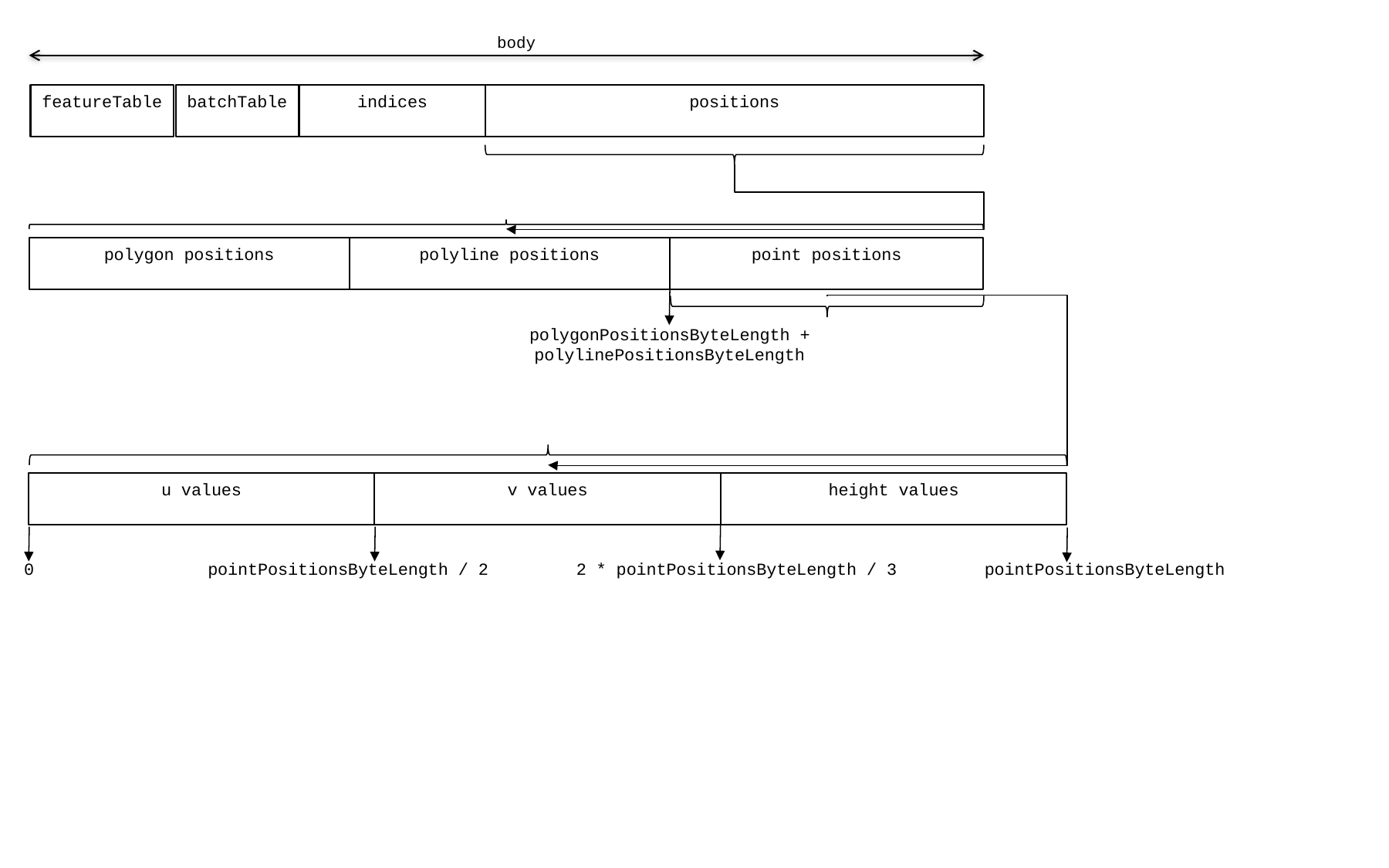

body
featureTable

batchTable

indices

positions

polygon positions

polyline positions

point positions

polygonPositionsByteLength + polylinePositionsByteLength

u values

v values

height values

0

pointPositionsByteLength / 2

2 * pointPositionsByteLength / 3

pointPositionsByteLength